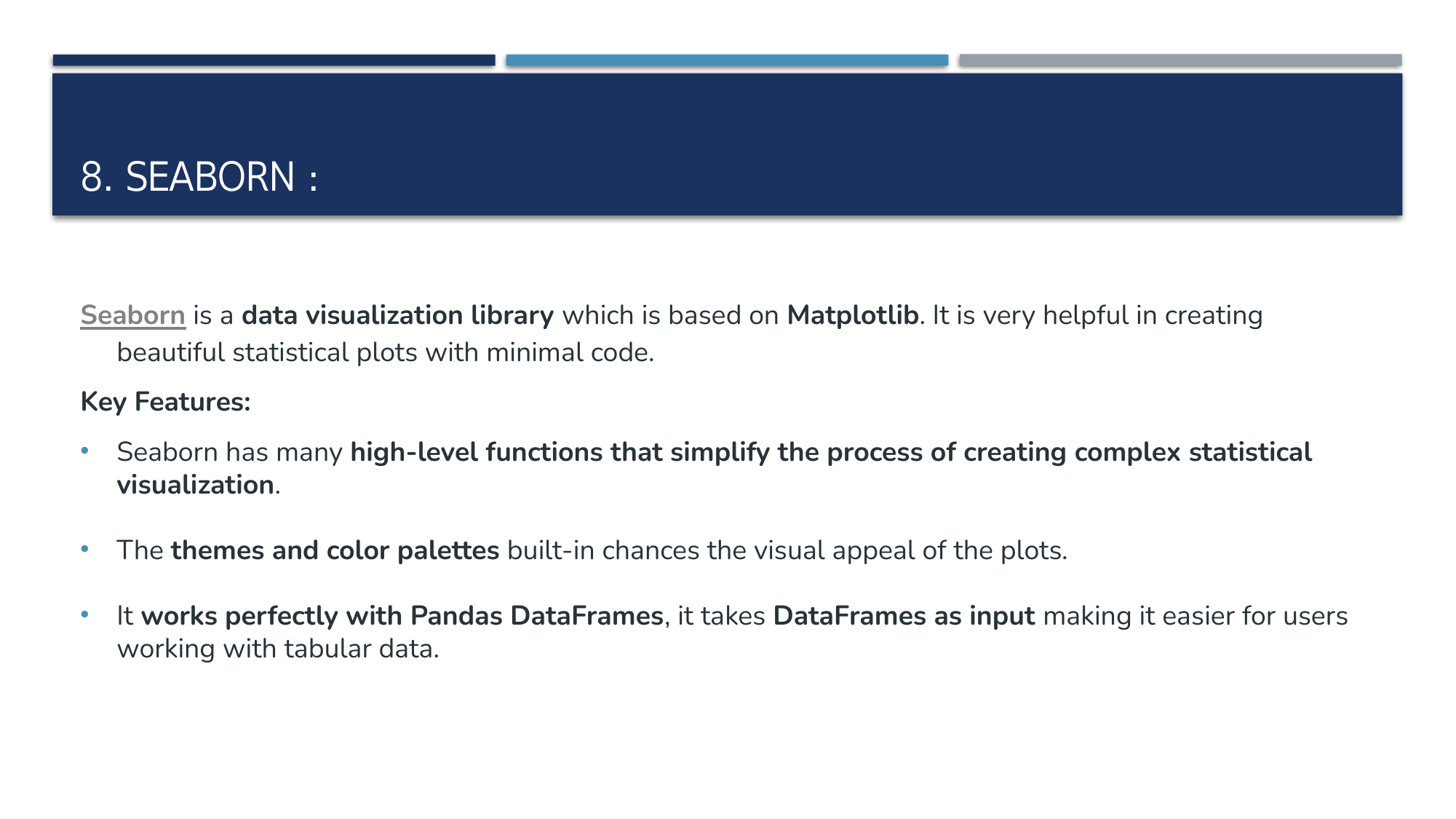

# 8. Seaborn :
Seaborn is a data visualization library which is based on Matplotlib. It is very helpful in creating beautiful statistical plots with minimal code.
Key Features:
Seaborn has many high-level functions that simplify the process of creating complex statistical visualization.
The themes and color palettes built-in chances the visual appeal of the plots.
It works perfectly with Pandas DataFrames, it takes DataFrames as input making it easier for users working with tabular data.